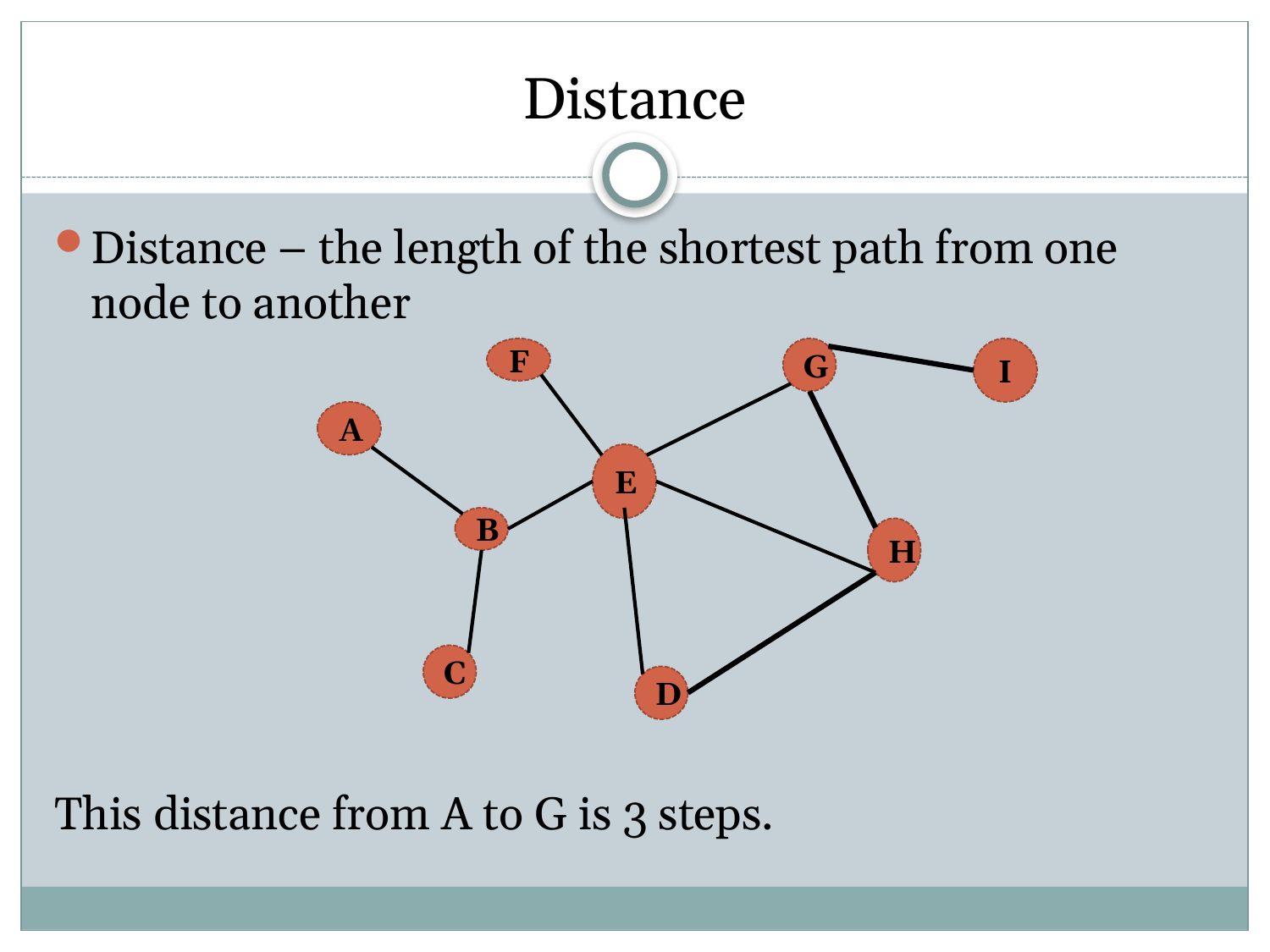

# Distance
Distance – the length of the shortest path from one node to another

This distance from A to G is 3 steps.

F
G
I
A
E
B
H
C
D